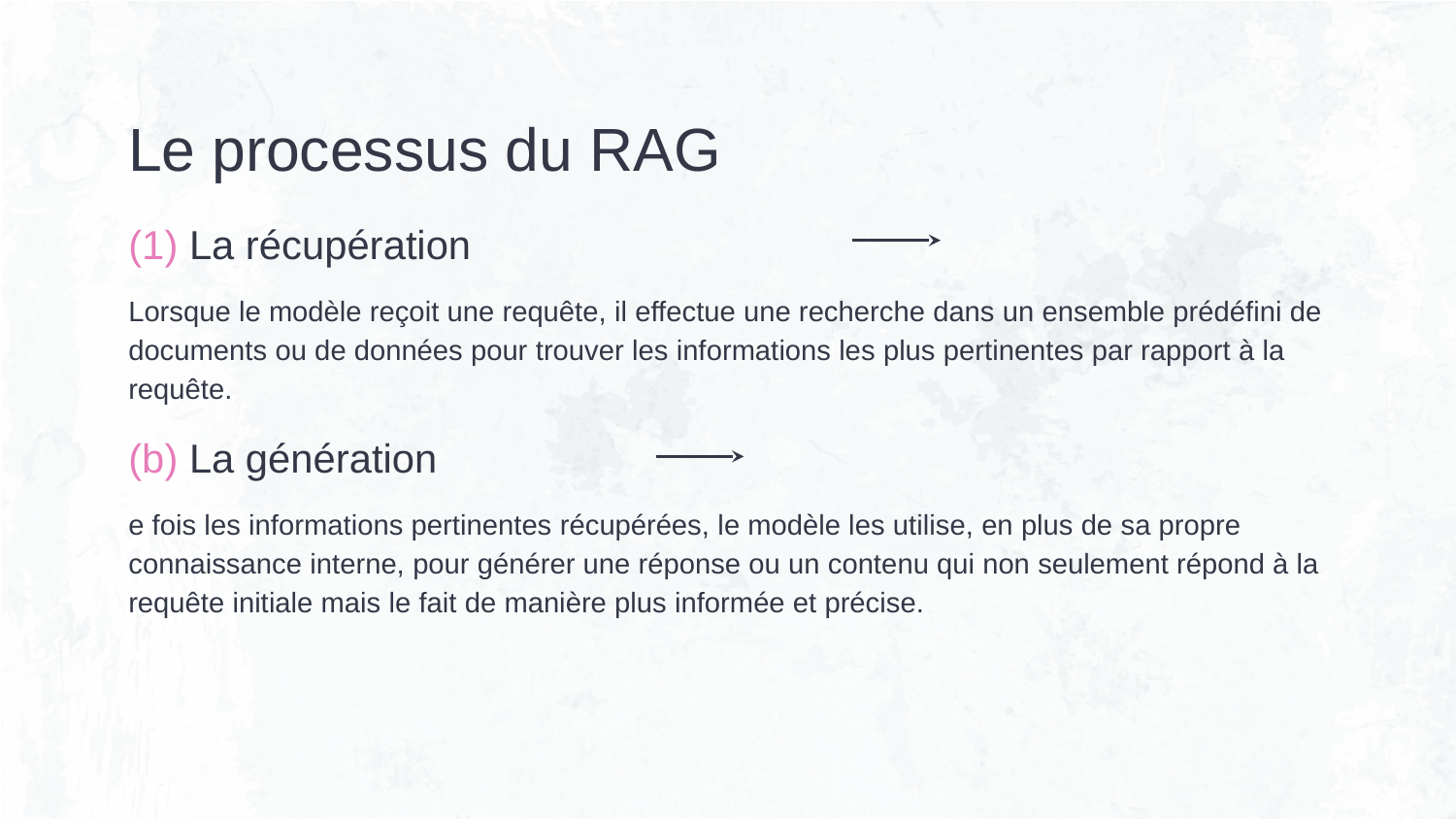

# Le processus du RAG
(1) La récupération
Lorsque le modèle reçoit une requête, il effectue une recherche dans un ensemble prédéfini de documents ou de données pour trouver les informations les plus pertinentes par rapport à la requête.
(b) La génération
e fois les informations pertinentes récupérées, le modèle les utilise, en plus de sa propre connaissance interne, pour générer une réponse ou un contenu qui non seulement répond à la requête initiale mais le fait de manière plus informée et précise.